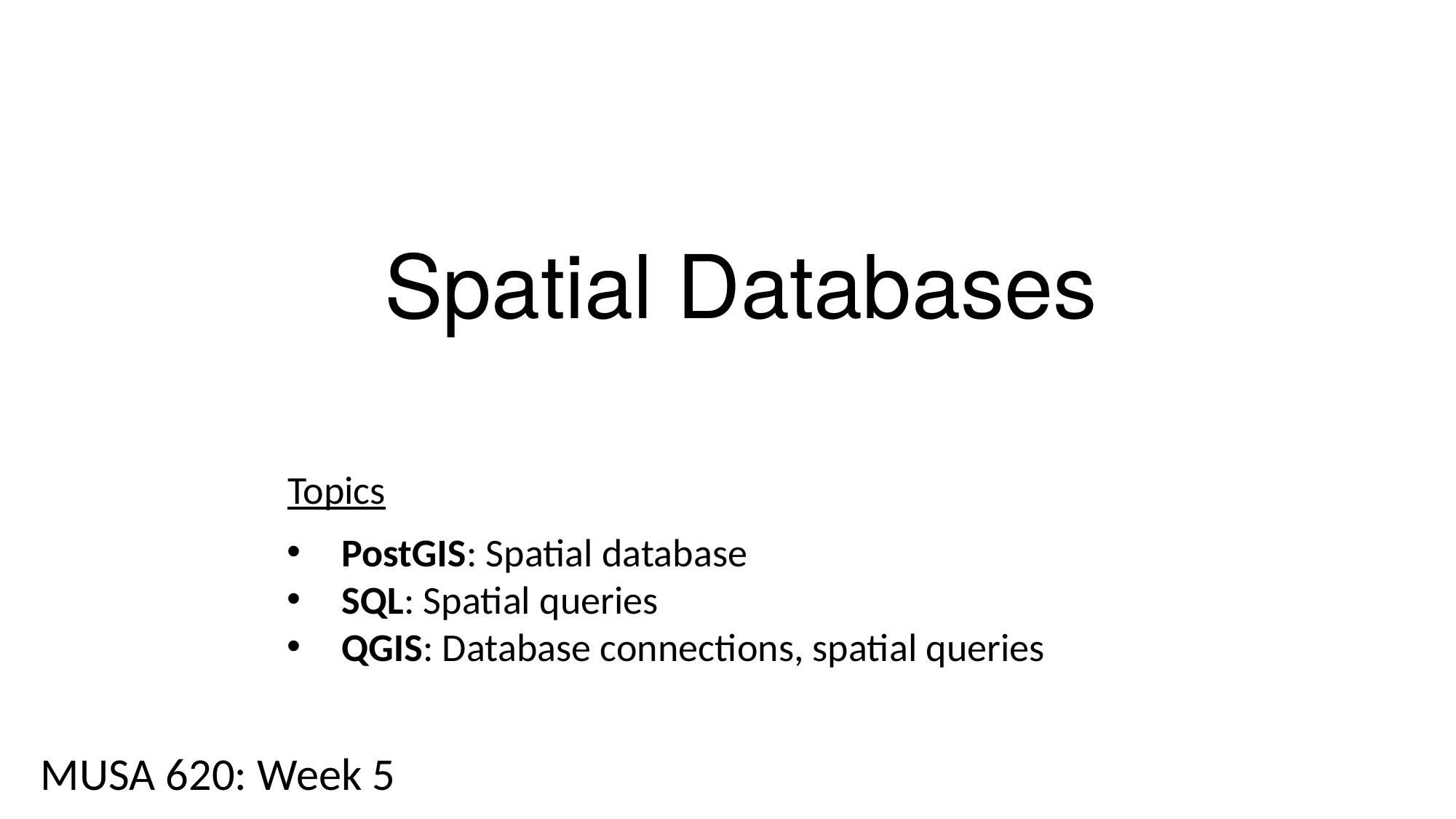

Spatial Databases
Topics
PostGIS: Spatial database
SQL: Spatial queries
QGIS: Database connections, spatial queries
MUSA 620: Week 5